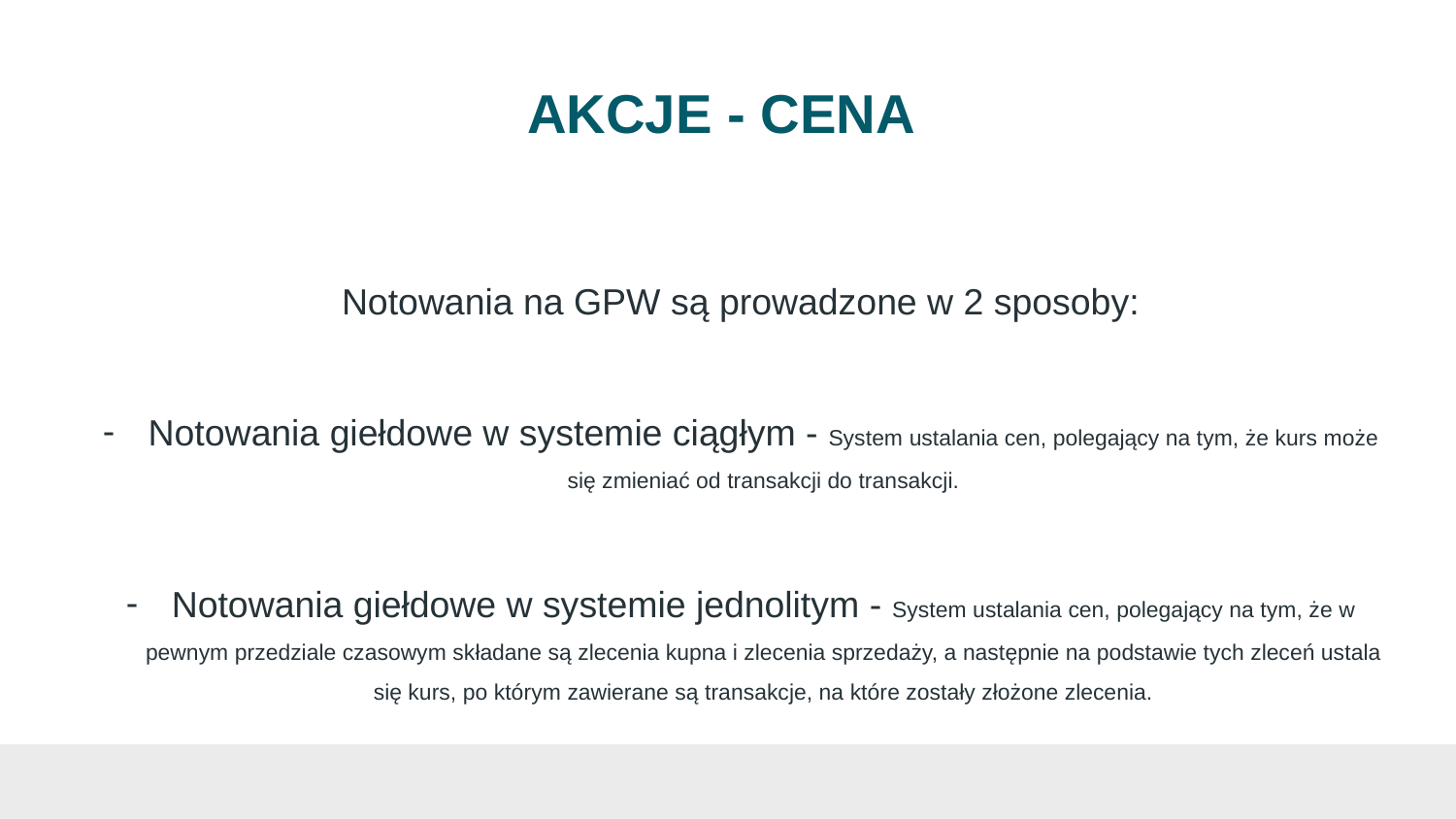

# AKCJE - CENA
Notowania na GPW są prowadzone w 2 sposoby:

Notowania giełdowe w systemie ciągłym - System ustalania cen, polegający na tym, że kurs może się zmieniać od transakcji do transakcji.

Notowania giełdowe w systemie jednolitym - System ustalania cen, polegający na tym, że w pewnym przedziale czasowym składane są zlecenia kupna i zlecenia sprzedaży, a następnie na podstawie tych zleceń ustala się kurs, po którym zawierane są transakcje, na które zostały złożone zlecenia.